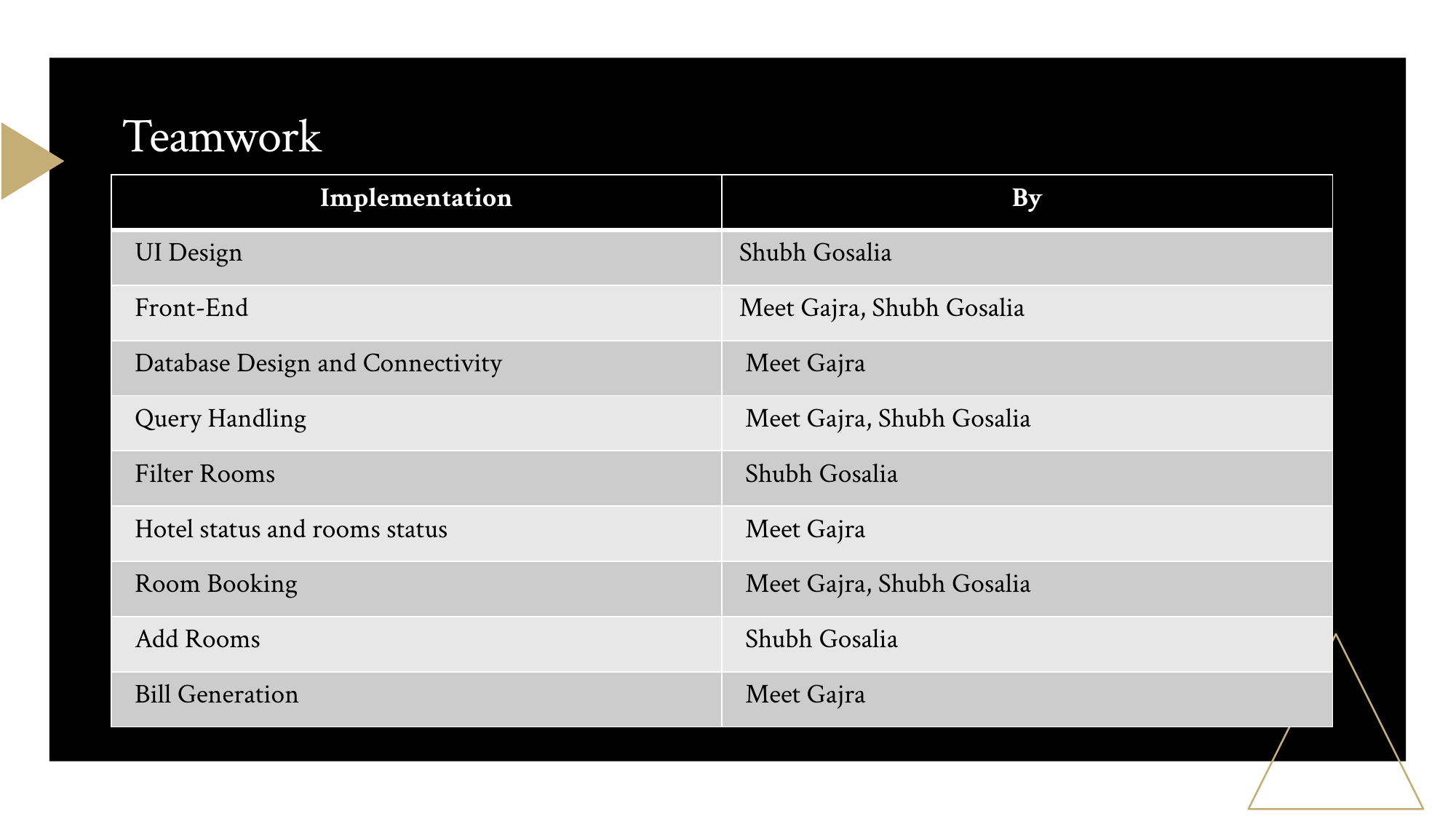

# Teamwork
| Implementation | By |
| --- | --- |
| UI Design | Shubh Gosalia |
| Front-End | Meet Gajra, Shubh Gosalia |
| Database Design and Connectivity | Meet Gajra |
| Query Handling | Meet Gajra, Shubh Gosalia |
| Filter Rooms | Shubh Gosalia |
| Hotel status and rooms status | Meet Gajra |
| Room Booking | Meet Gajra, Shubh Gosalia |
| Add Rooms | Shubh Gosalia |
| Bill Generation | Meet Gajra |